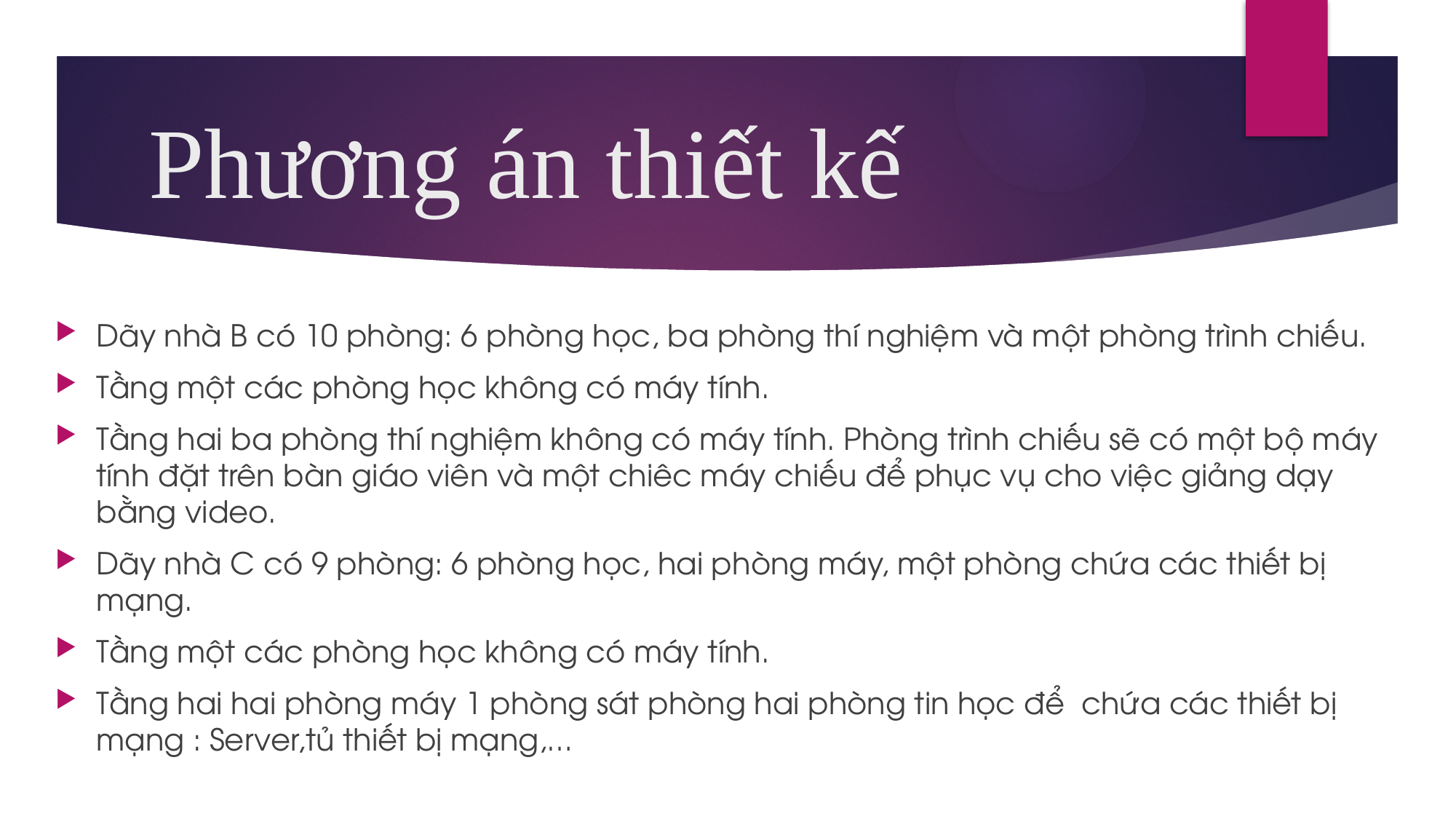

# Phương án thiết kế
Dãy nhà B có 10 phòng: 6 phòng học, ba phòng thí nghiệm và một phòng trình chiếu.
Tầng một các phòng học không có máy tính.
Tầng hai ba phòng thí nghiệm không có máy tính. Phòng trình chiếu sẽ có một bộ máy tính đặt trên bàn giáo viên và một chiêc máy chiếu để phục vụ cho việc giảng dạy bằng video.
Dãy nhà C có 9 phòng: 6 phòng học, hai phòng máy, một phòng chứa các thiết bị mạng.
Tầng một các phòng học không có máy tính.
Tầng hai hai phòng máy 1 phòng sát phòng hai phòng tin học để  chứa các thiết bị mạng : Server,tủ thiết bị mạng,…